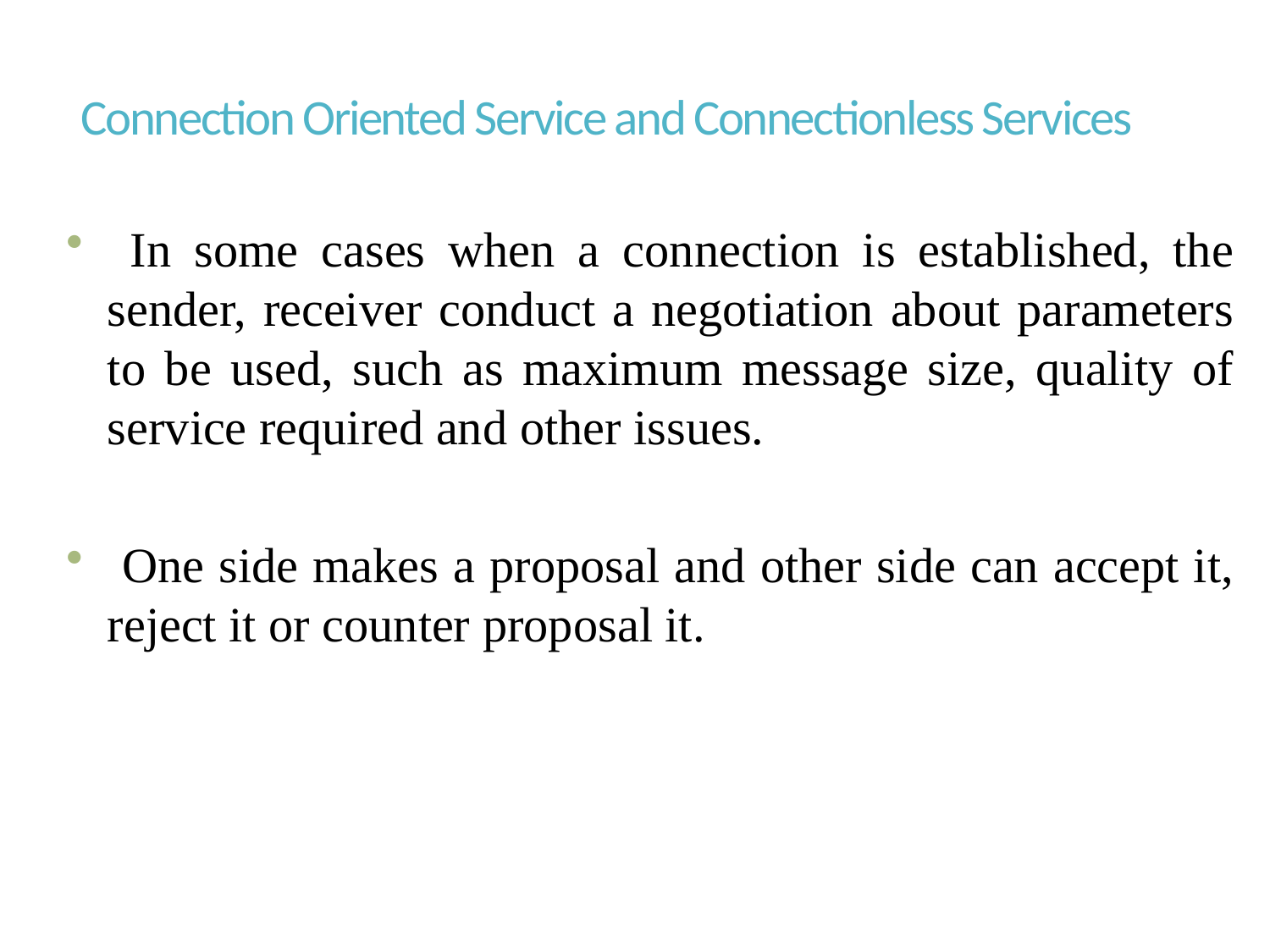

# Connection Oriented Service and Connectionless Services
 In some cases when a connection is established, the sender, receiver conduct a negotiation about parameters to be used, such as maximum message size, quality of service required and other issues.

 One side makes a proposal and other side can accept it, reject it or counter proposal it.